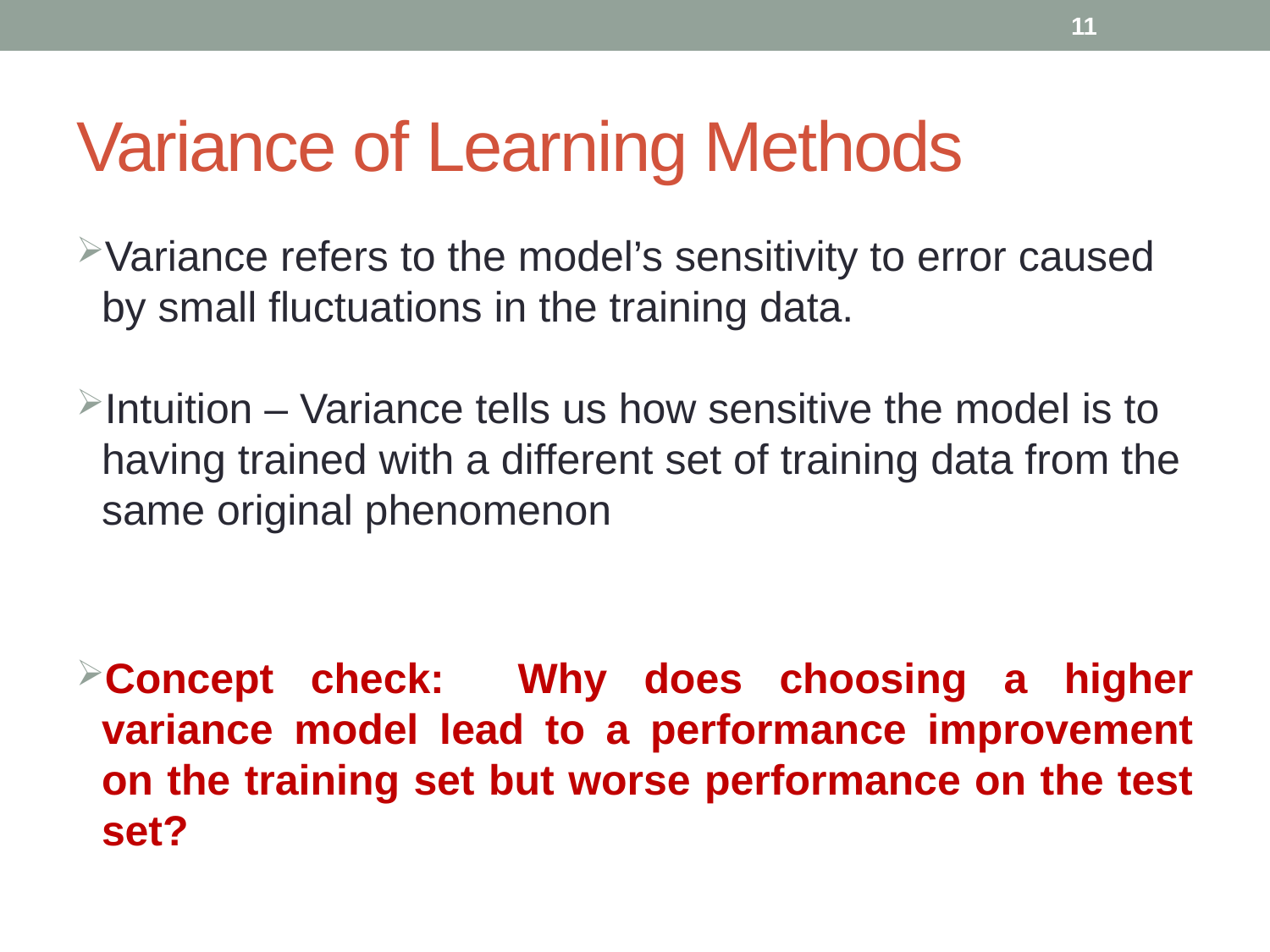

11
# Variance of Learning Methods
Variance refers to the model’s sensitivity to error caused by small fluctuations in the training data.

Intuition – Variance tells us how sensitive the model is to having trained with a different set of training data from the same original phenomenon

Concept check:  Why does choosing a higher variance model lead to a performance improvement on the training set but worse performance on the test set?